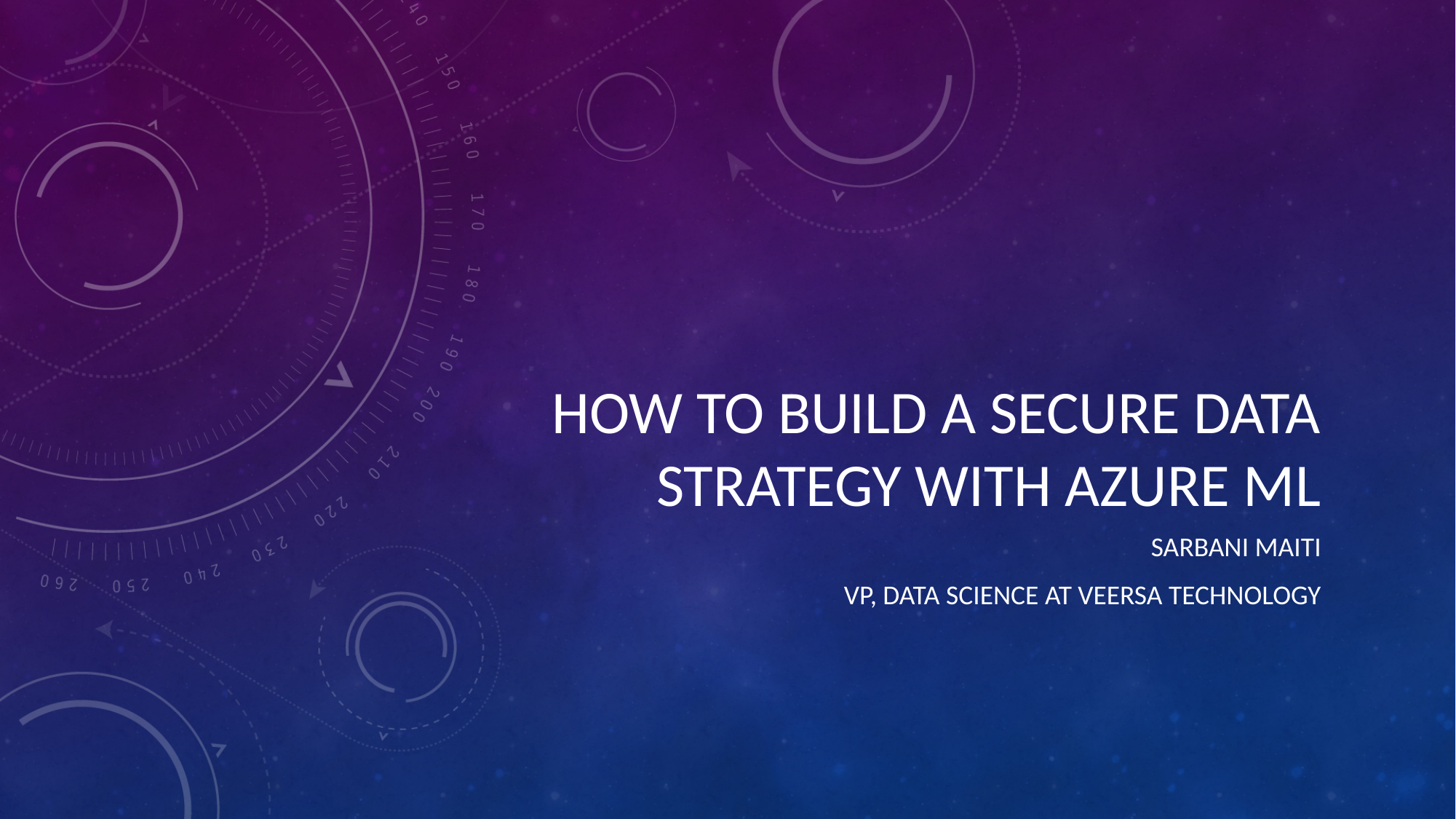

# How to build a secure data strategy with azure ml
Sarbani Maiti
VP, data science at veersa technology